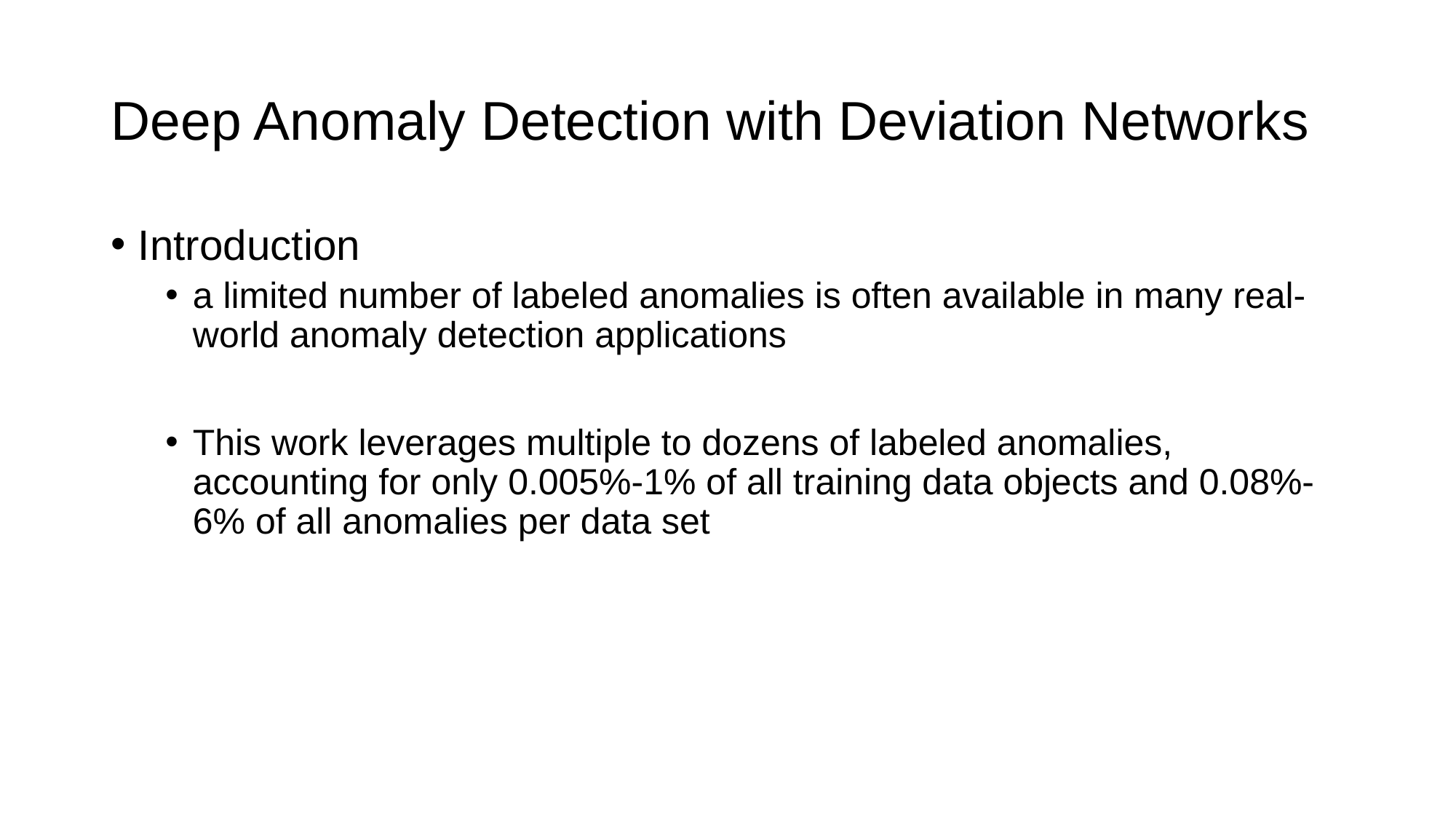

# Deep Anomaly Detection with Deviation Networks
Introduction
a limited number of labeled anomalies is often available in many real-world anomaly detection applications

This work leverages multiple to dozens of labeled anomalies, accounting for only 0.005%-1% of all training data objects and 0.08%-6% of all anomalies per data set